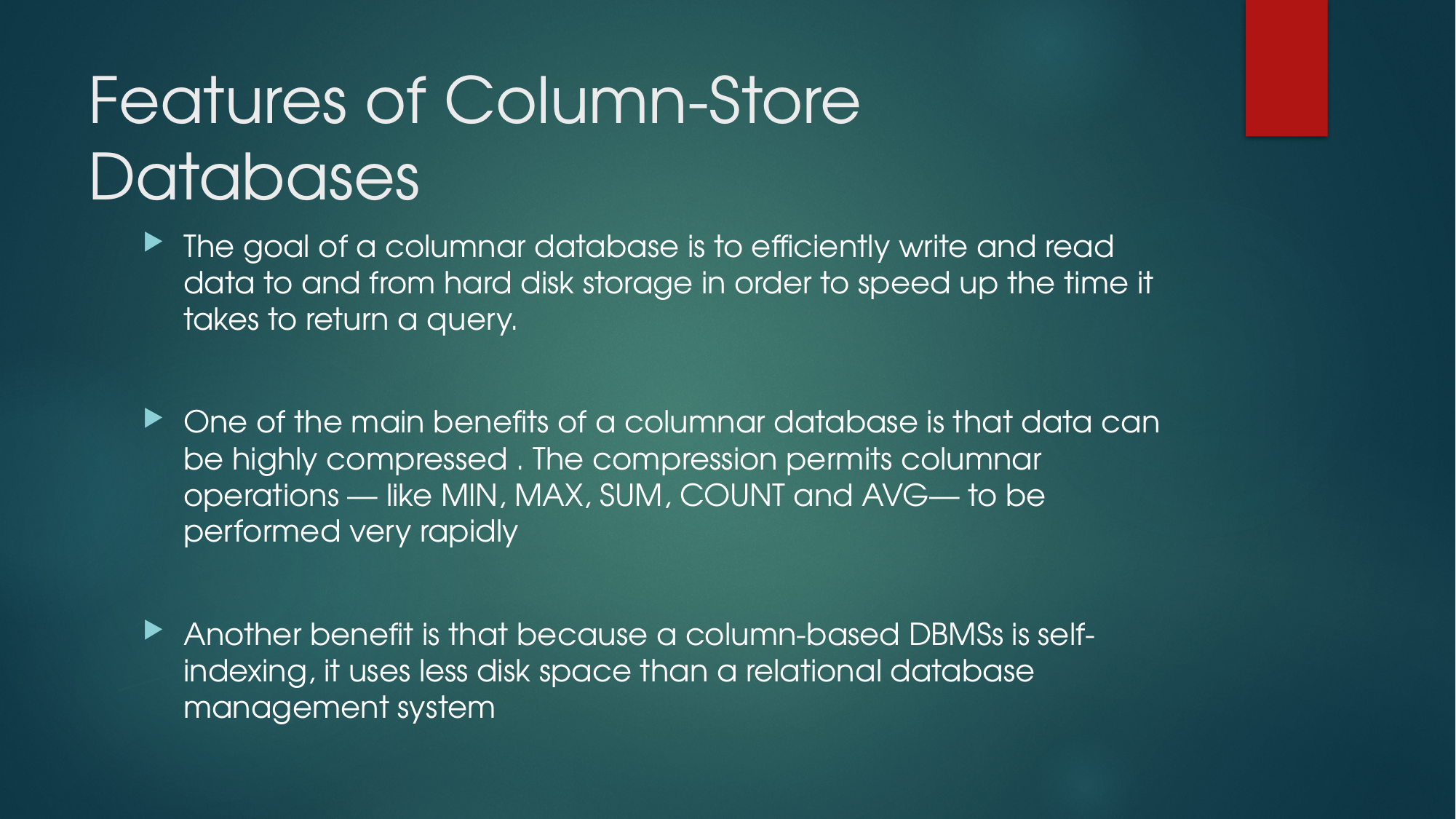

# Features of Column-Store Databases
The goal of a columnar database is to efficiently write and read data to and from hard disk storage in order to speed up the time it takes to return a query.

One of the main benefits of a columnar database is that data can be highly compressed . The compression permits columnar operations — like MIN, MAX, SUM, COUNT and AVG— to be performed very rapidly

Another benefit is that because a column-based DBMSs is self-indexing, it uses less disk space than a relational database management system